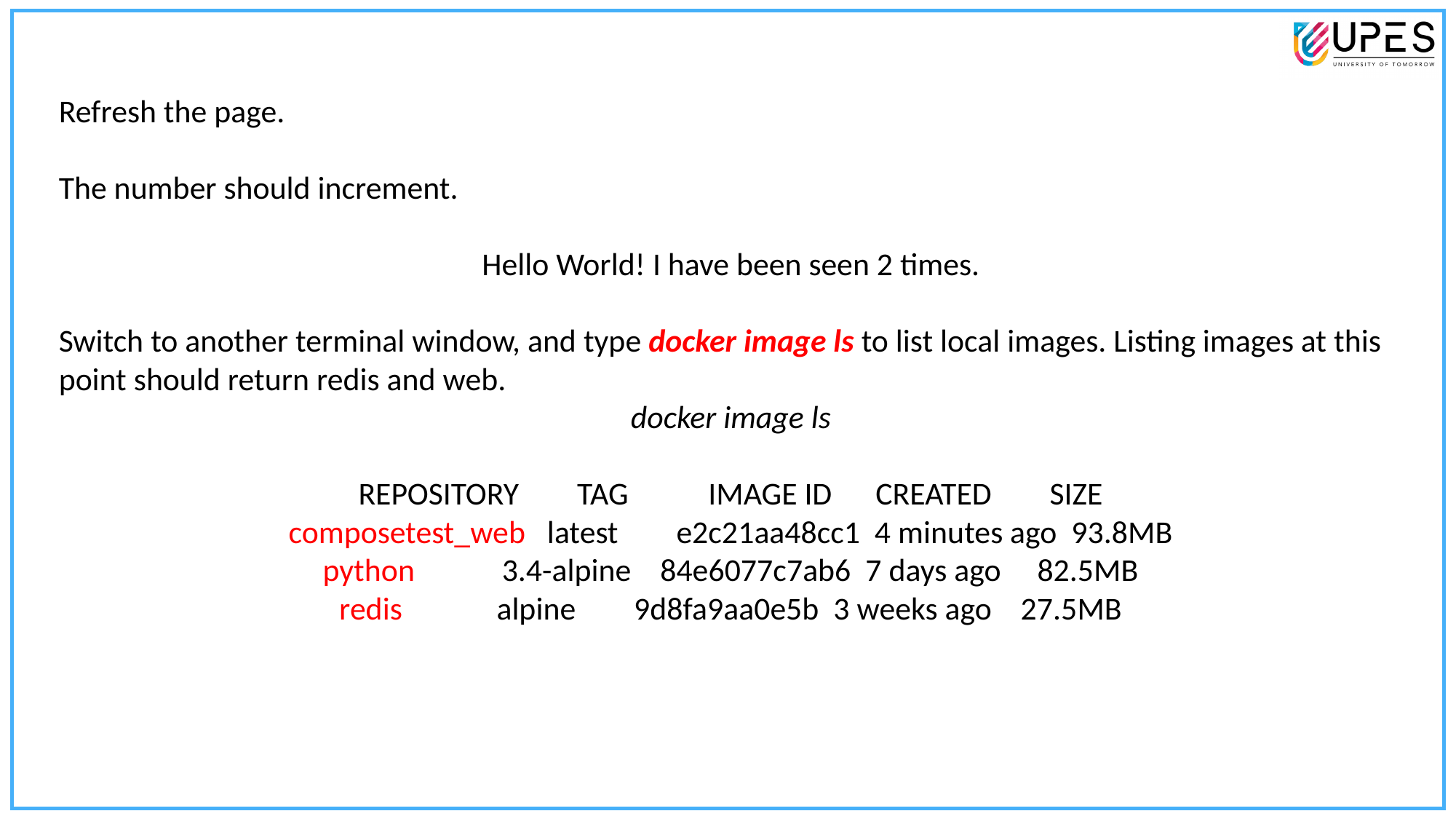

Refresh the page.

The number should increment.

Hello World! I have been seen 2 times.

Switch to another terminal window, and type docker image ls to list local images. Listing images at this point should return redis and web.
docker image ls

REPOSITORY        TAG           IMAGE ID      CREATED        SIZE
composetest_web   latest        e2c21aa48cc1  4 minutes ago  93.8MB
python            3.4-alpine    84e6077c7ab6  7 days ago     82.5MB
redis             alpine        9d8fa9aa0e5b  3 weeks ago    27.5MB